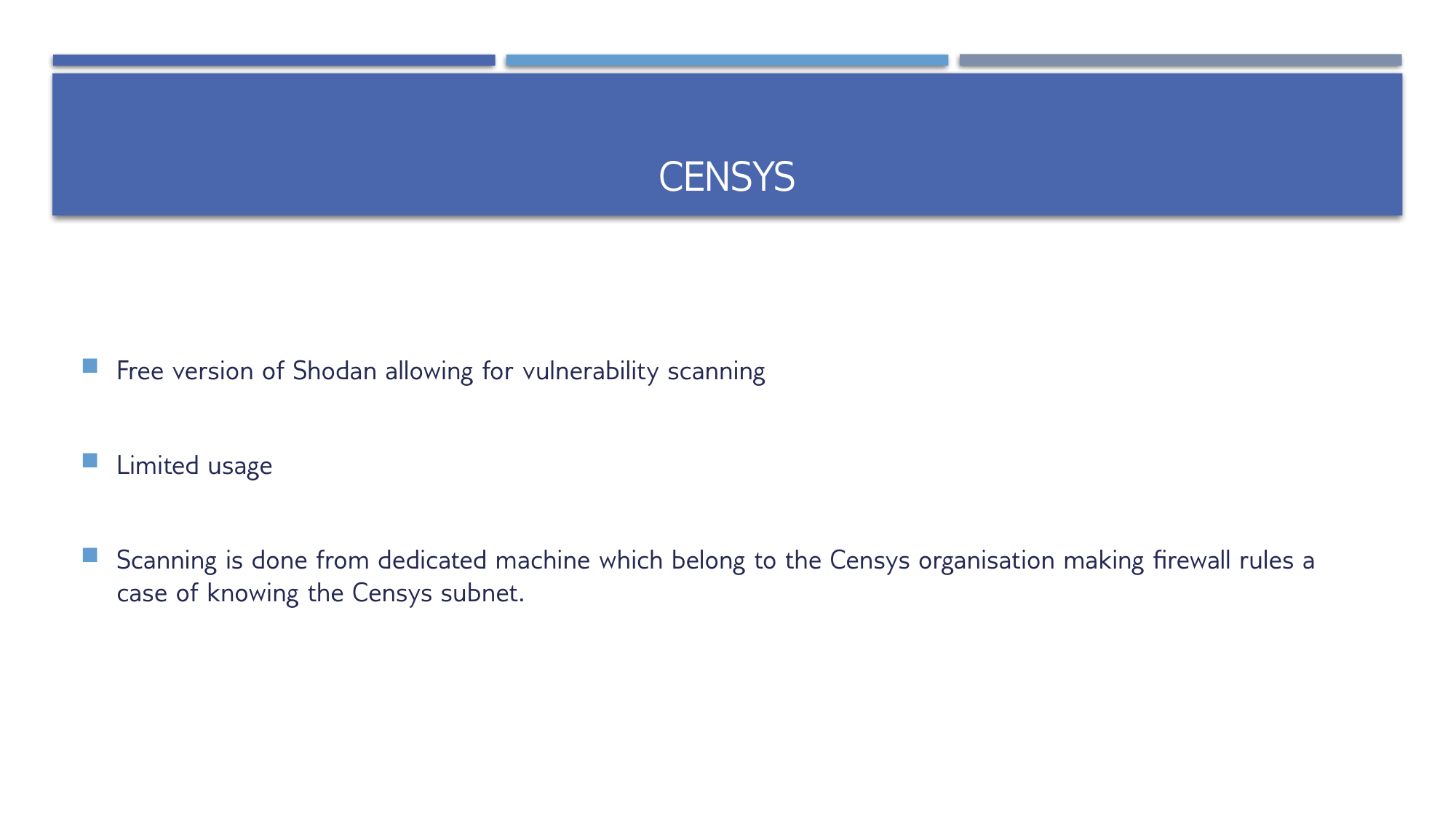

# Censys
Free version of Shodan allowing for vulnerability scanning

Limited usage

Scanning is done from dedicated machine which belong to the Censys organisation making firewall rules a case of knowing the Censys subnet.